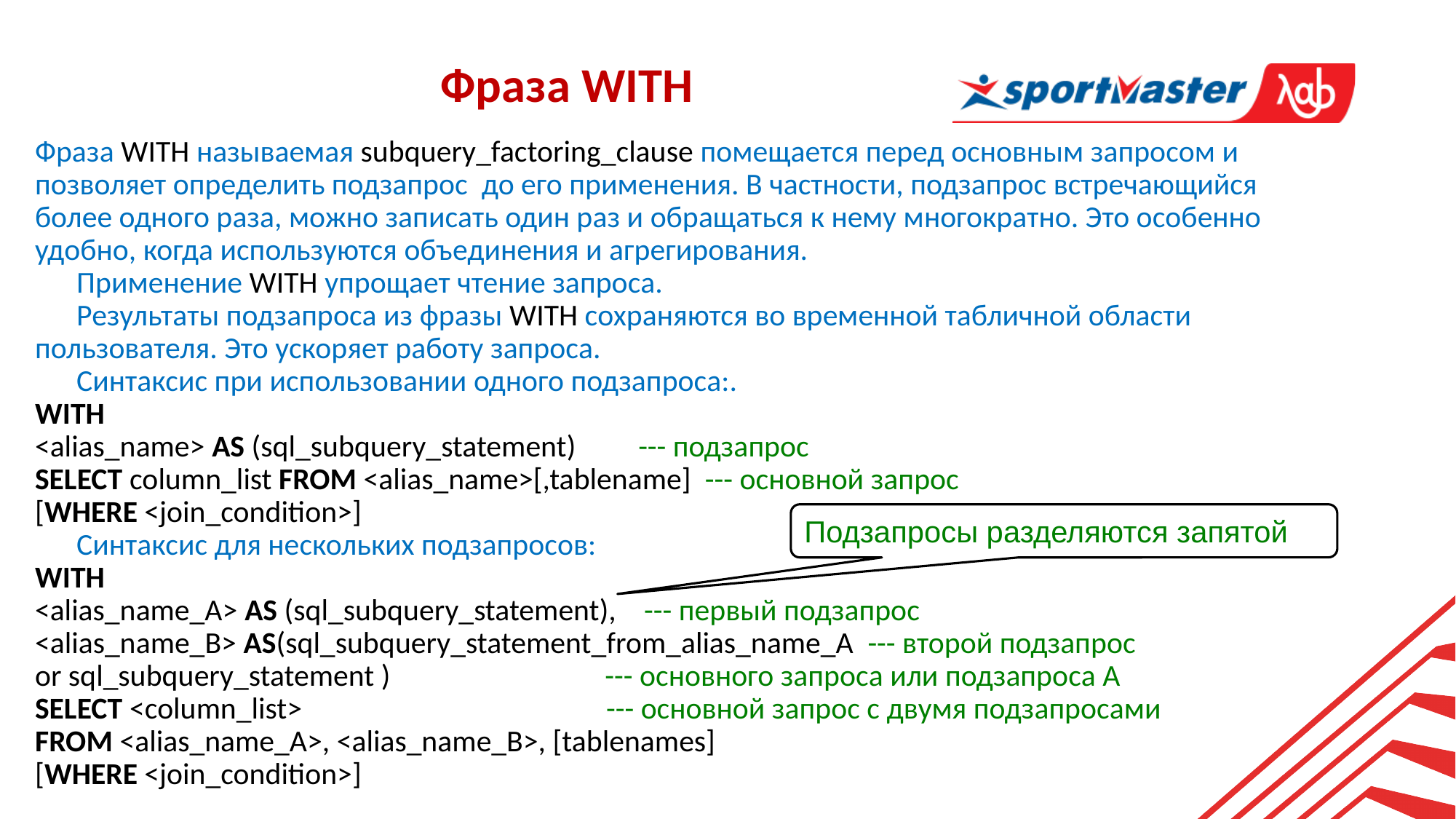

Фраза WITH
Фраза WITH называемая subquery_factoring_clause помещается перед основным запросом и позволяет определить подзапрос  до его применения. В частности, подзапрос встречающийся более одного раза, можно записать один раз и обращаться к нему многократно. Это особенно удобно, когда используются объединения и агрегирования.
      Применение WITH упрощает чтение запроса.
      Результаты подзапроса из фразы WITH сохраняются во временной табличной области пользователя. Это ускоряет работу запроса.
      Синтаксис при использовании одного подзапроса:.
WITH
<alias_name> AS (sql_subquery_statement)         --- подзапрос
SELECT column_list FROM <alias_name>[,tablename]  --- основной запрос
[WHERE <join_condition>]
      Синтаксис для нескольких подзапросов:
WITH
<alias_name_A> AS (sql_subquery_statement),    --- первый подзапрос
<alias_name_B> AS(sql_subquery_statement_from_alias_name_A  --- второй подзапрос
or sql_subquery_statement )                               --- основного запроса или подзапроса А
SELECT <column_list>                                            --- основной запрос с двумя подзапросами
FROM <alias_name_A>, <alias_name_B>, [tablenames]
[WHERE <join_condition>]

Подзапросы разделяются запятой